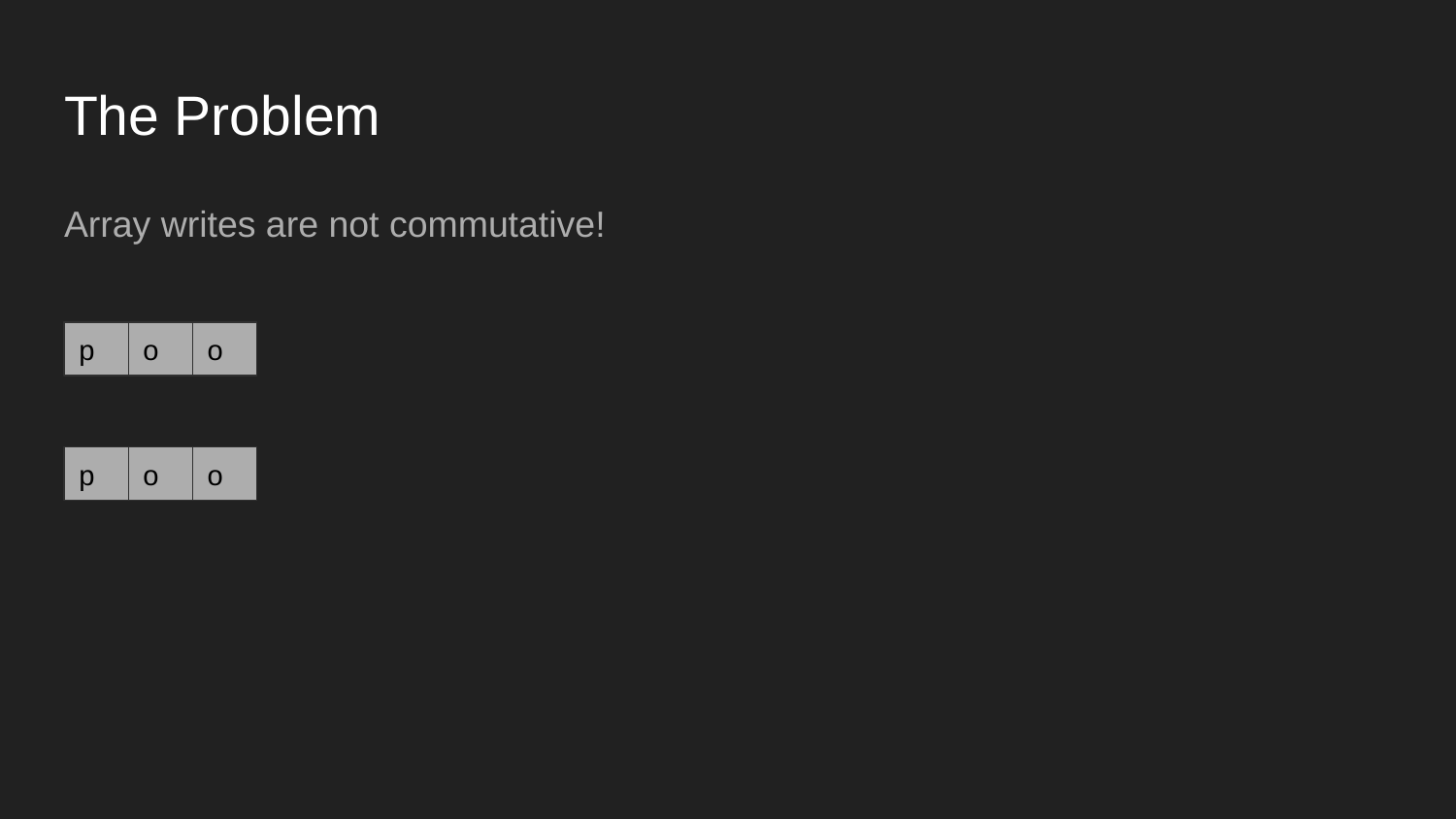

# The Problem
Array writes are not commutative!
p
o
o
p
o
o